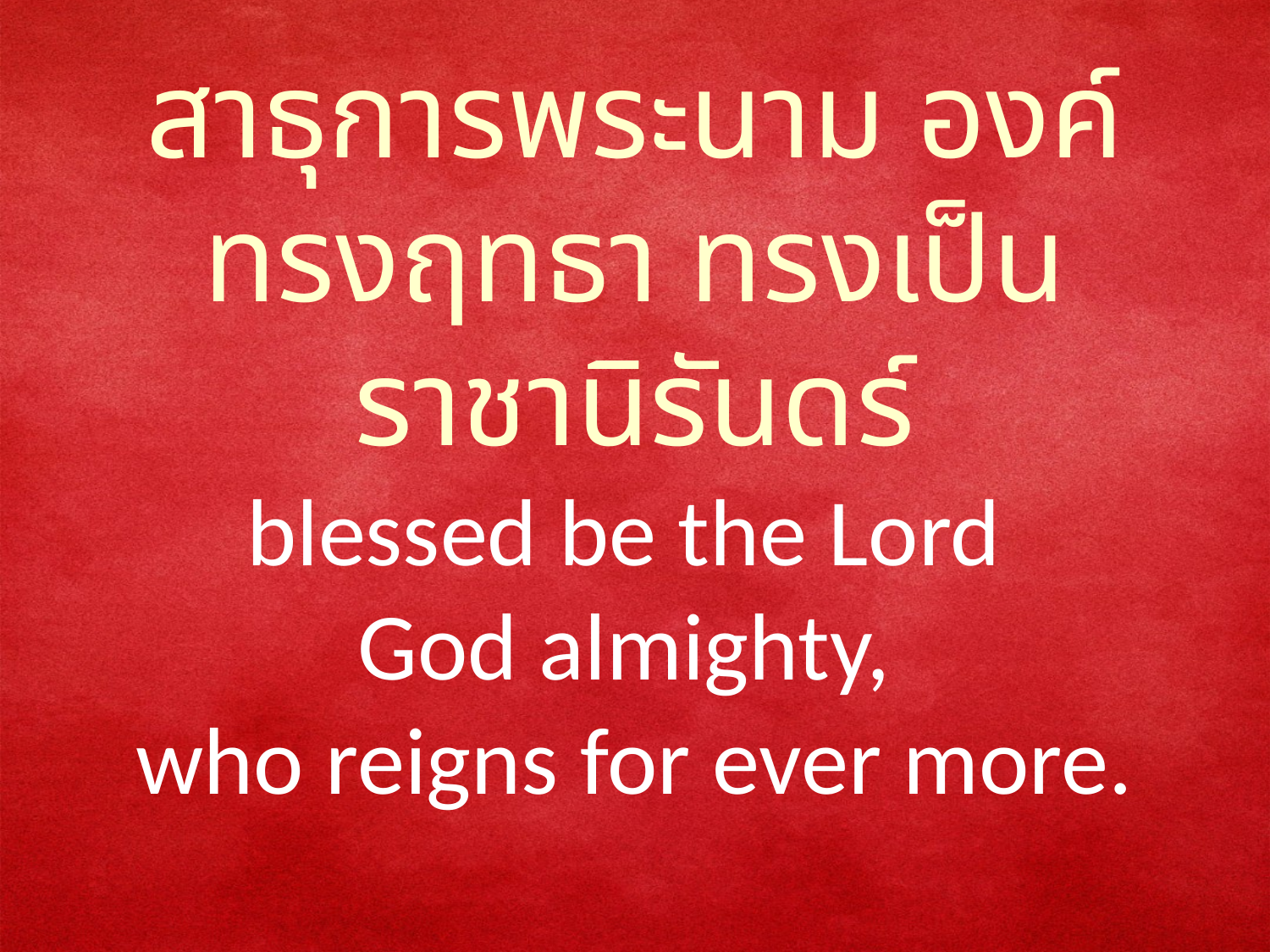

สาธุการพระนาม องค์ทรงฤทธา ทรงเป็นราชานิรันดร์
blessed be the Lord
God almighty,
who reigns for ever more.